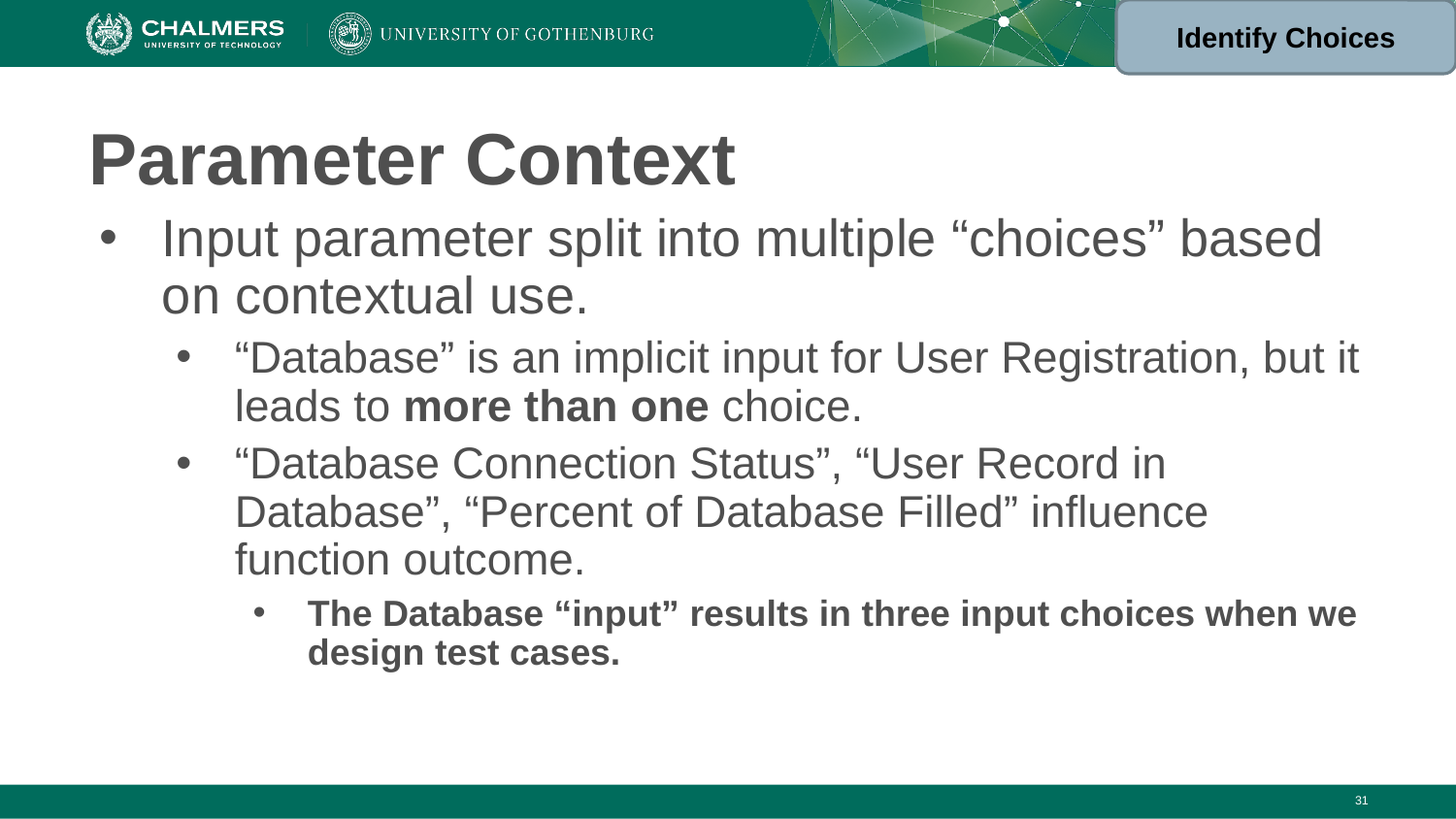

Identify Choices
# Parameter Context
Input parameter split into multiple “choices” based on contextual use.
“Database” is an implicit input for User Registration, but it leads to more than one choice.
“Database Connection Status”, “User Record in Database”, “Percent of Database Filled” influence function outcome.
The Database “input” results in three input choices when we design test cases.
31